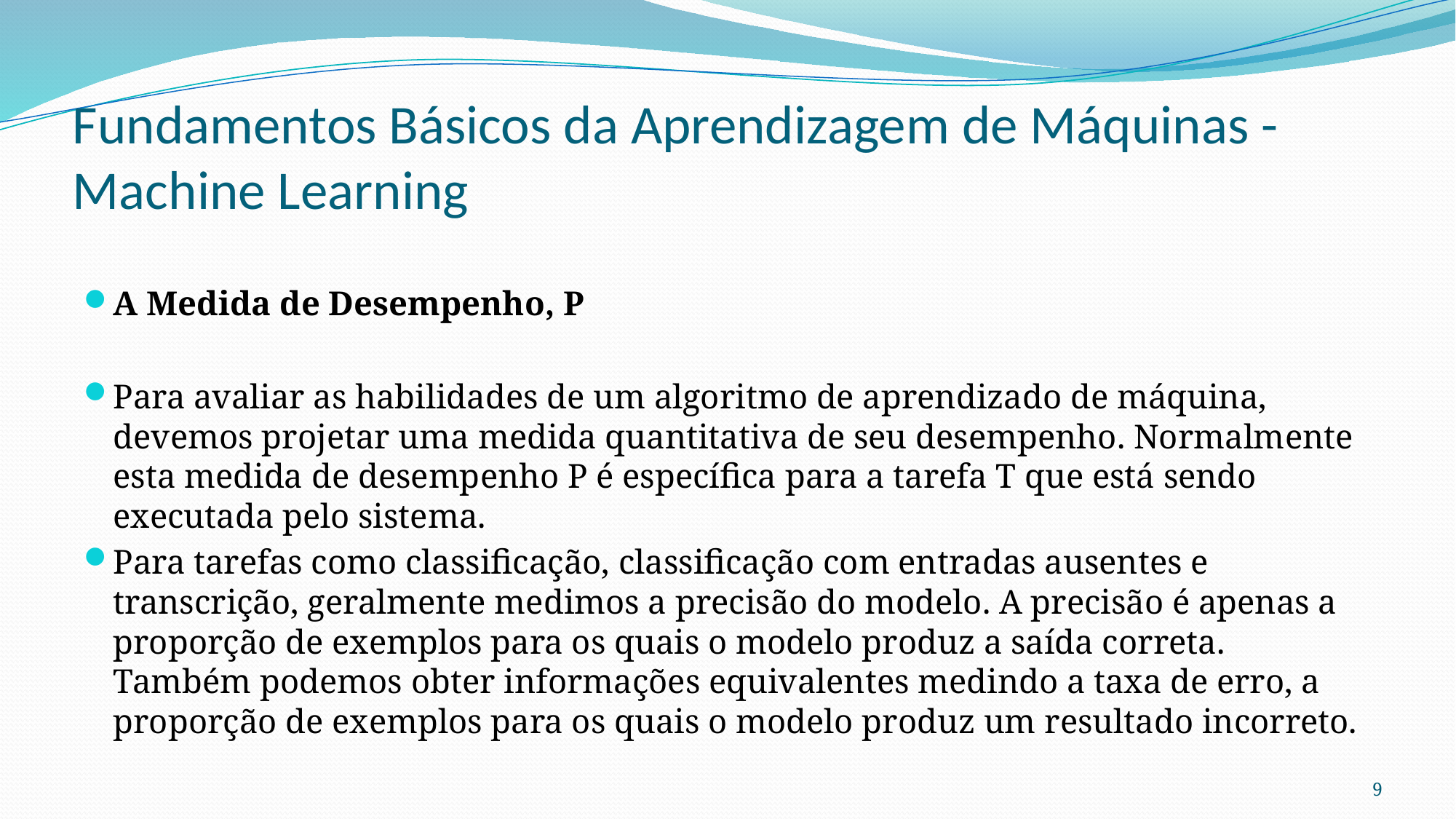

# Fundamentos Básicos da Aprendizagem de Máquinas - Machine Learning

A Medida de Desempenho, P

Para avaliar as habilidades de um algoritmo de aprendizado de máquina, devemos projetar uma medida quantitativa de seu desempenho. Normalmente esta medida de desempenho P é específica para a tarefa T que está sendo executada pelo sistema.
Para tarefas como classificação, classificação com entradas ausentes e transcrição, geralmente medimos a precisão do modelo. A precisão é apenas a proporção de exemplos para os quais o modelo produz a saída correta. Também podemos obter informações equivalentes medindo a taxa de erro, a proporção de exemplos para os quais o modelo produz um resultado incorreto.
9